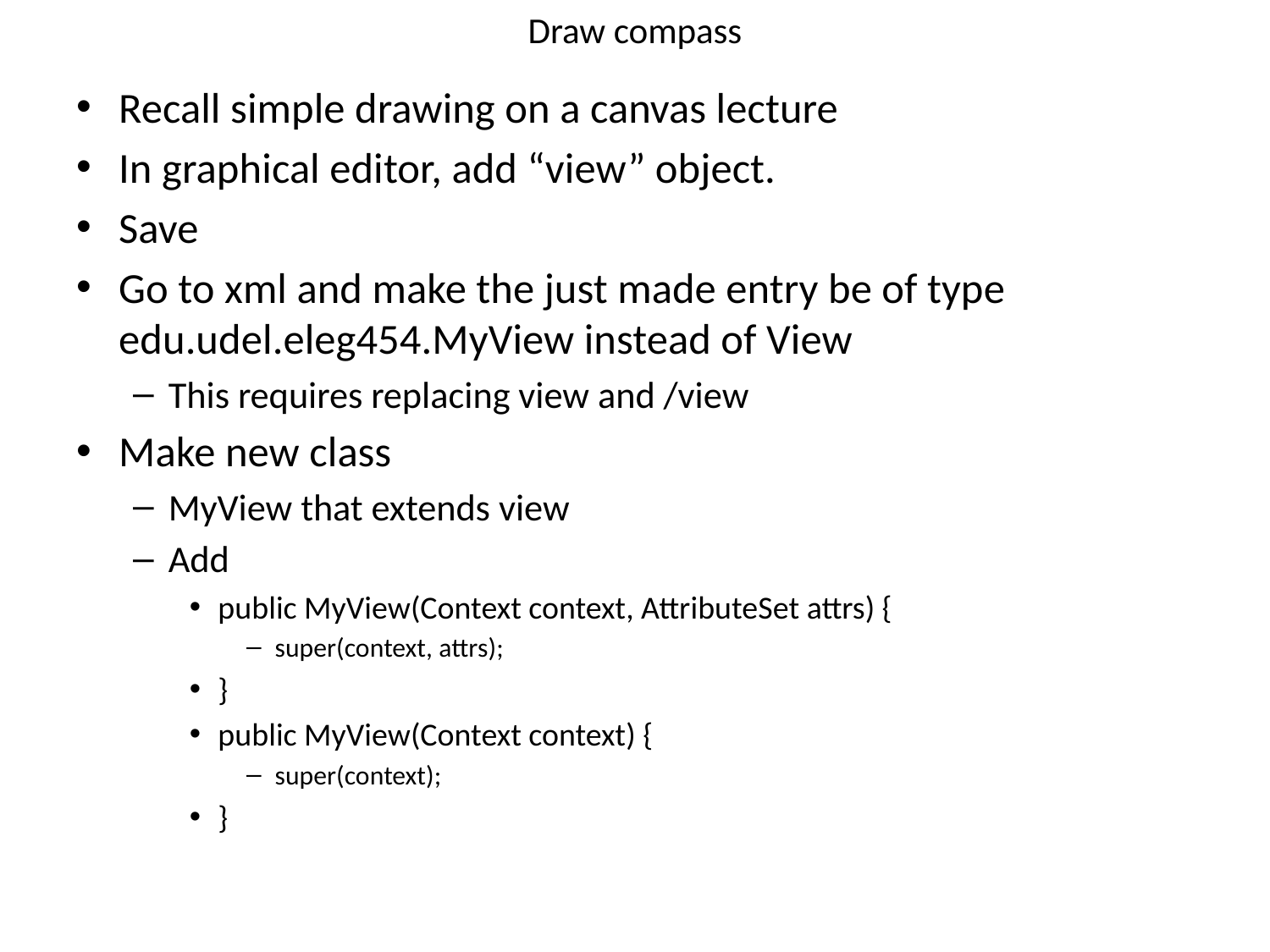

# Draw compass
Recall simple drawing on a canvas lecture
In graphical editor, add “view” object.
Save
Go to xml and make the just made entry be of type edu.udel.eleg454.MyView instead of View
This requires replacing view and /view
Make new class
MyView that extends view
Add
public MyView(Context context, AttributeSet attrs) {
super(context, attrs);
}
public MyView(Context context) {
super(context);
}